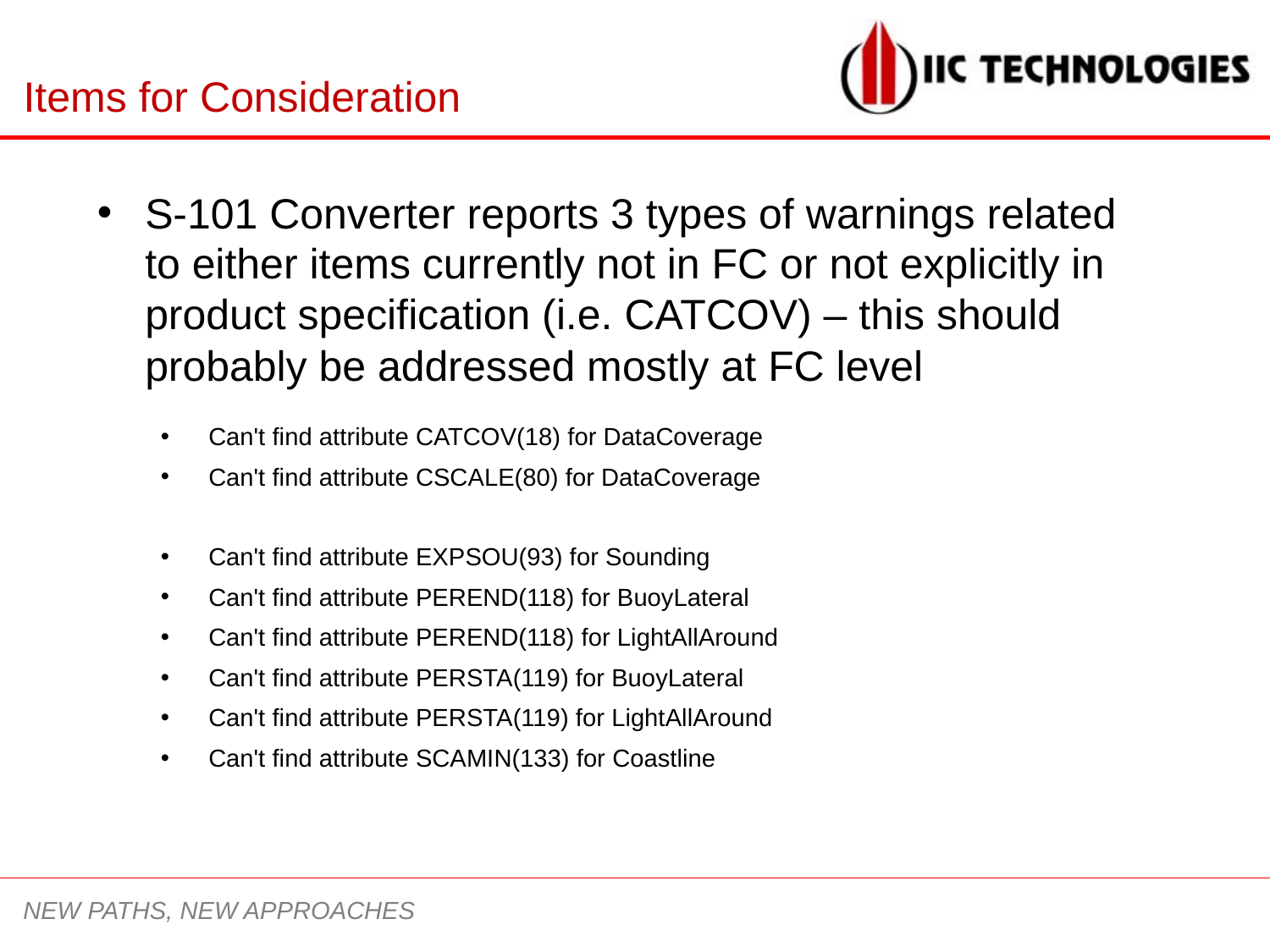

# Items for Consideration
S-101 Converter reports 3 types of warnings related to either items currently not in FC or not explicitly in product specification (i.e. CATCOV) – this should probably be addressed mostly at FC level
Can't find attribute CATCOV(18) for DataCoverage
Can't find attribute CSCALE(80) for DataCoverage

Can't find attribute EXPSOU(93) for Sounding
Can't find attribute PEREND(118) for BuoyLateral
Can't find attribute PEREND(118) for LightAllAround
Can't find attribute PERSTA(119) for BuoyLateral
Can't find attribute PERSTA(119) for LightAllAround
Can't find attribute SCAMIN(133) for Coastline